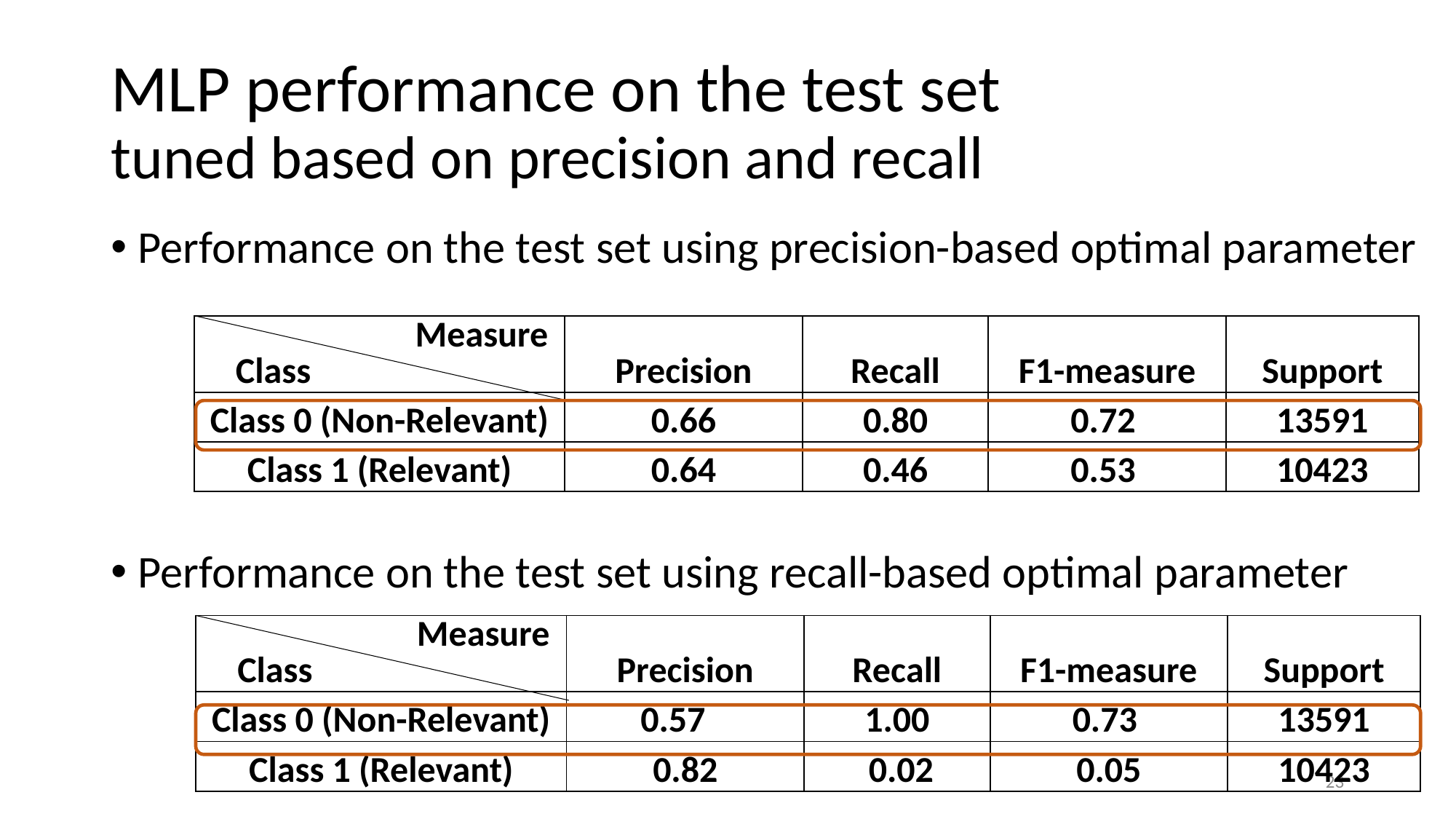

# MLP performance on the test set tuned based on precision and recall
Performance on the test set using precision-based optimal parameter

Performance on the test set using recall-based optimal parameter
| Measure Class | Precision | Recall | F1-measure | Support |
| --- | --- | --- | --- | --- |
| Class 0 (Non-Relevant) | 0.66 | 0.80 | 0.72 | 13591 |
| Class 1 (Relevant) | 0.64 | 0.46 | 0.53 | 10423 |

| Measure Class | Precision | Recall | F1-measure | Support |
| --- | --- | --- | --- | --- |
| Class 0 (Non-Relevant) | 0.57 | 1.00 | 0.73 | 13591 |
| Class 1 (Relevant) | 0.82 | 0.02 | 0.05 | 10423 |

23